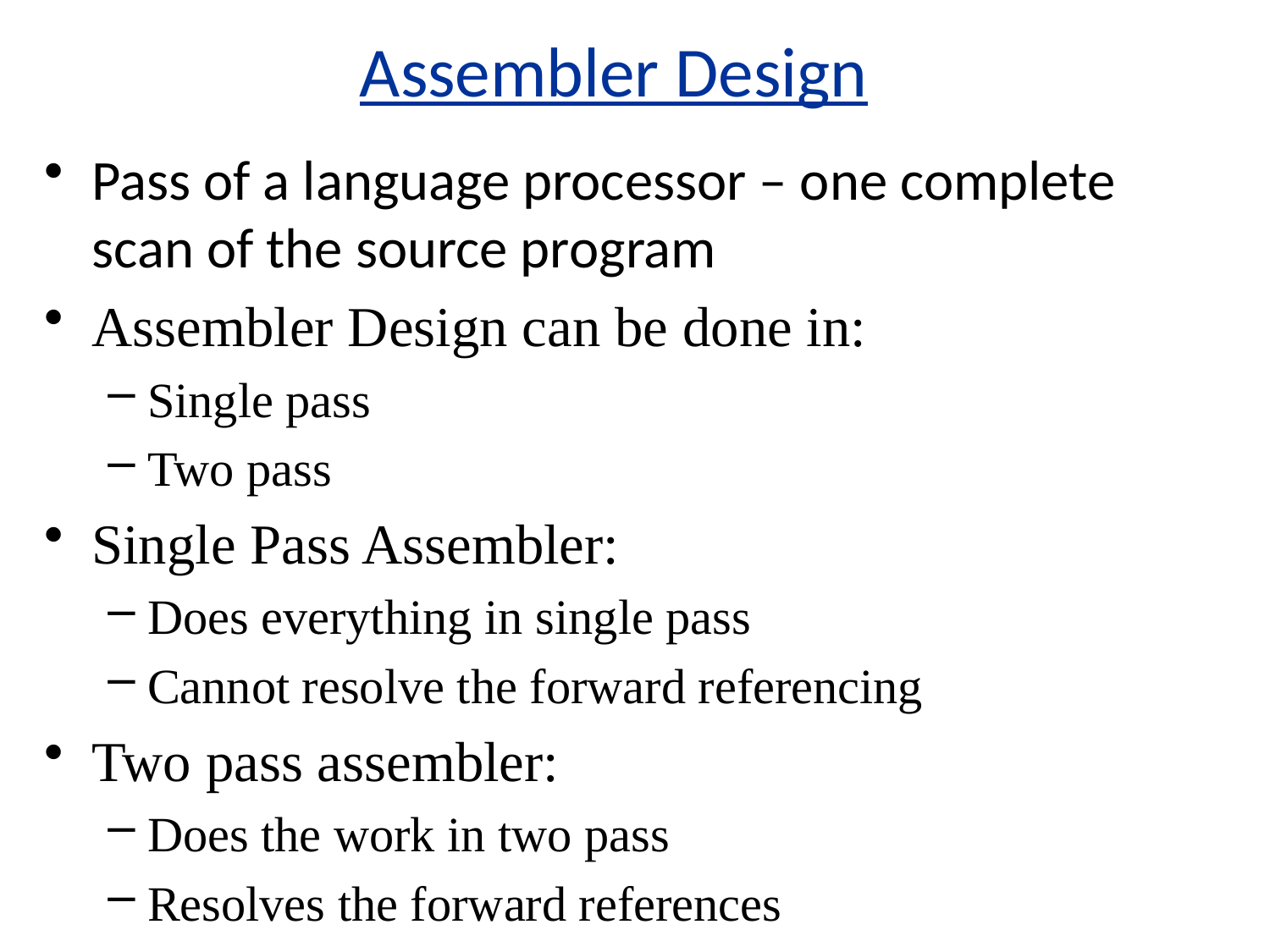

Assembler Design
Pass of a language processor – one complete scan of the source program
Assembler Design can be done in:
Single pass
Two pass
Single Pass Assembler:
Does everything in single pass
Cannot resolve the forward referencing
Two pass assembler:
Does the work in two pass
Resolves the forward references